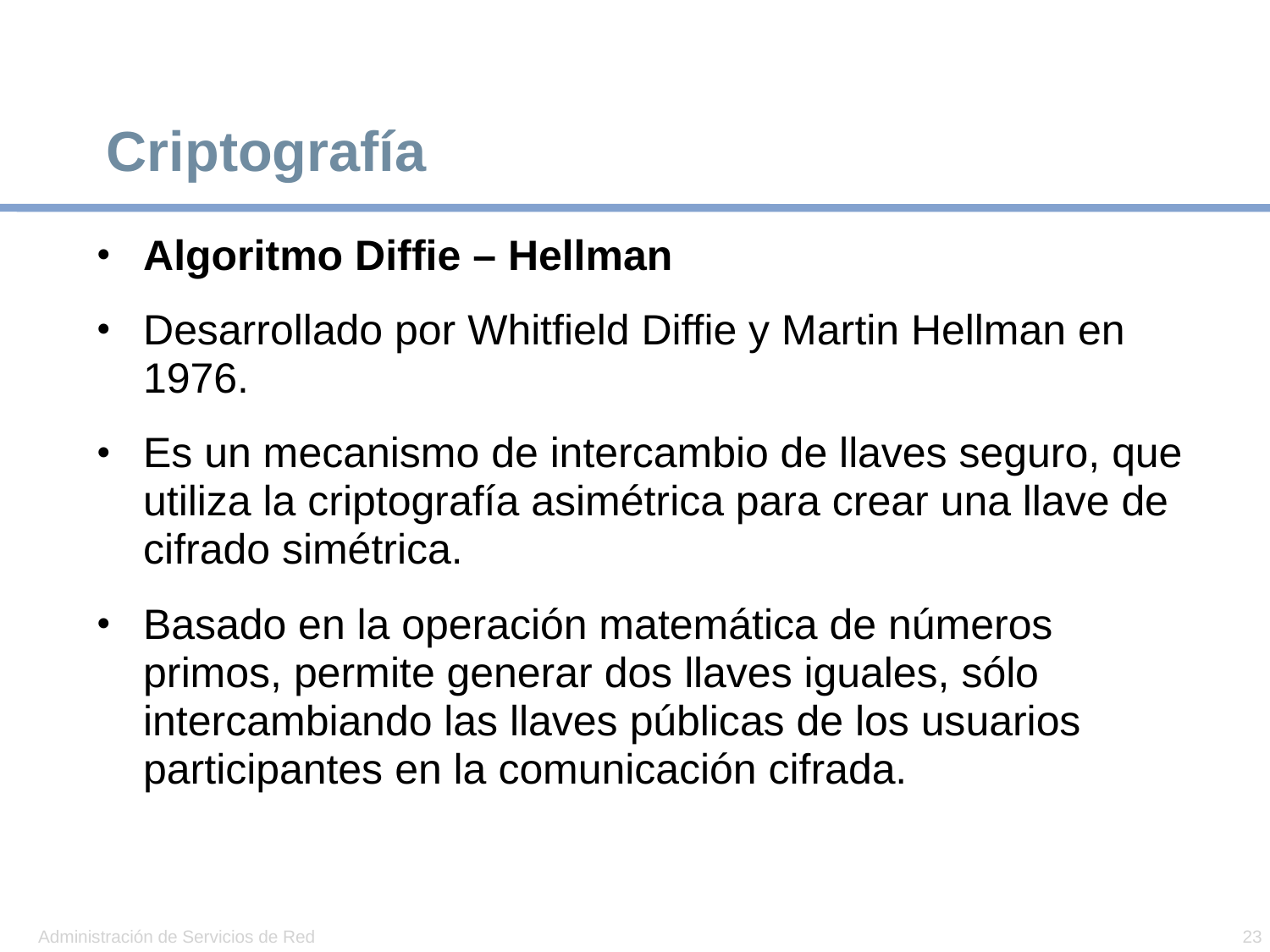

# Criptografía
Algoritmo Diffie – Hellman
Desarrollado por Whitfield Diffie y Martin Hellman en 1976.
Es un mecanismo de intercambio de llaves seguro, que utiliza la criptografía asimétrica para crear una llave de cifrado simétrica.
Basado en la operación matemática de números primos, permite generar dos llaves iguales, sólo intercambiando las llaves públicas de los usuarios participantes en la comunicación cifrada.